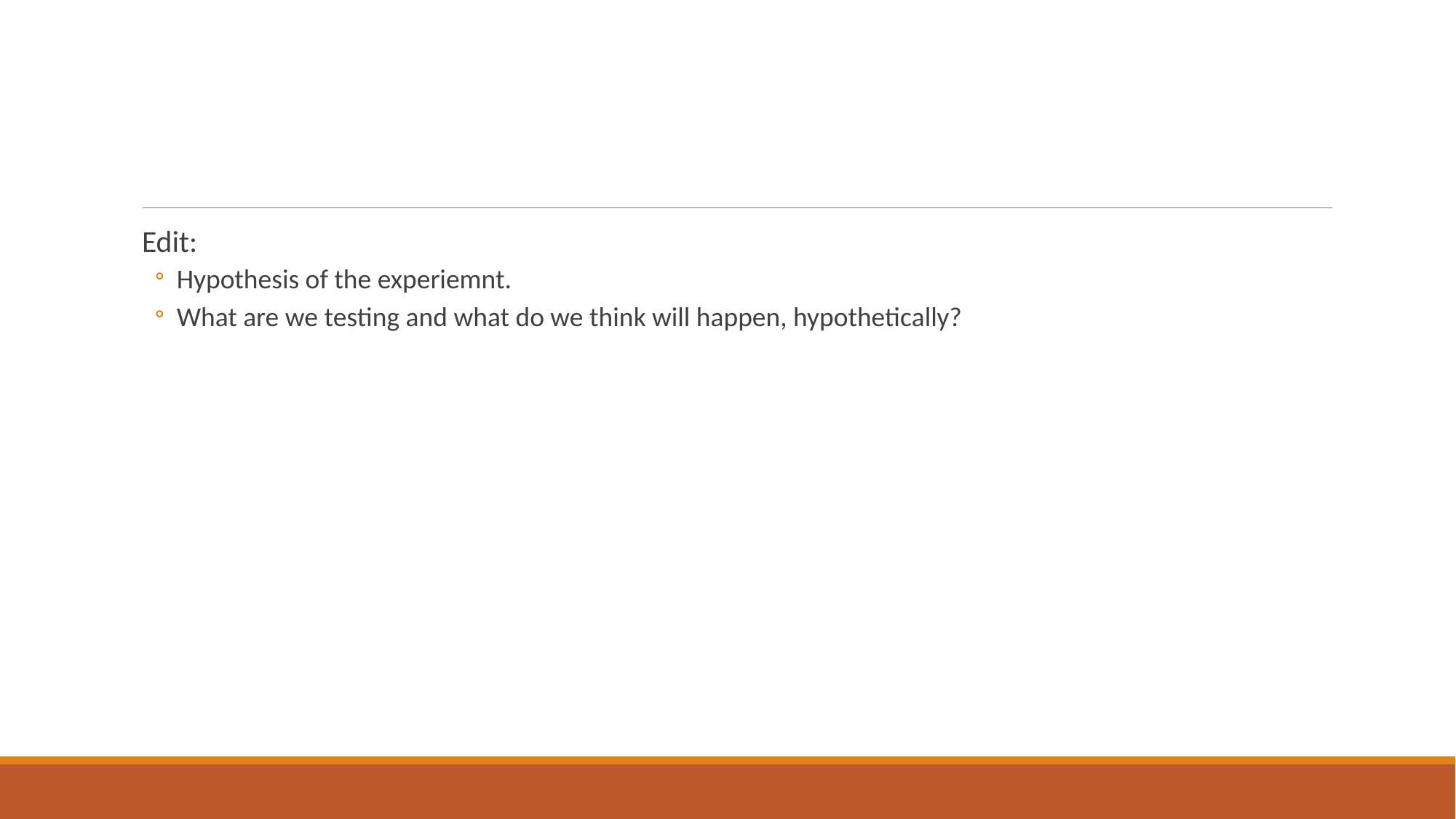

#
Edit:
Hypothesis of the experiemnt.
What are we testing and what do we think will happen, hypothetically?